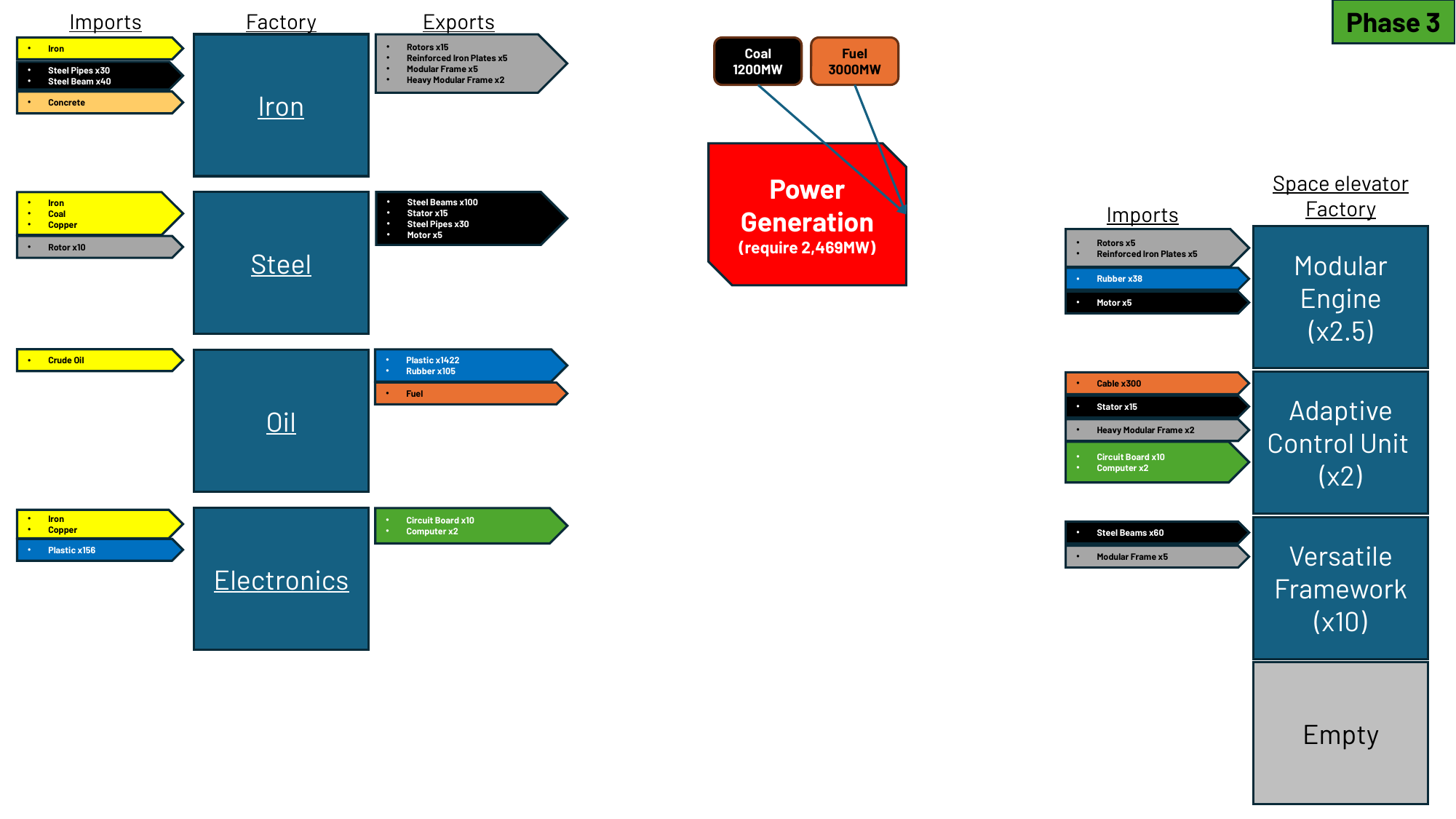

Phase 3
Imports
Factory
Exports
Iron
Rotors x15
Reinforced Iron Plates x5
Modular Frame x5
Heavy Modular Frame x2
Iron
Coal
1200MW
Fuel
3000MW
Steel Pipes x30
Steel Beam x40
Concrete
Power Generation
(require 2,469MW)
Space elevator Factory
Iron
Coal
Copper
Steel
Steel Beams x100
Stator x15
Steel Pipes x30
Motor x5
Imports
Modular Engine
(x2.5)
Rotors x5
Reinforced Iron Plates x5
Rotor x10
Rubber x38
Motor x5
Crude Oil
Plastic x1422
Rubber x105
Oil
Adaptive Control Unit
(x2)
Cable x300
Fuel
Stator x15
Heavy Modular Frame x2
Circuit Board x10
Computer x2
Electronics
Circuit Board x10
Computer x2
Iron
Copper
Versatile Framework
(x10)
Steel Beams x60
Plastic x156
Modular Frame x5
Empty